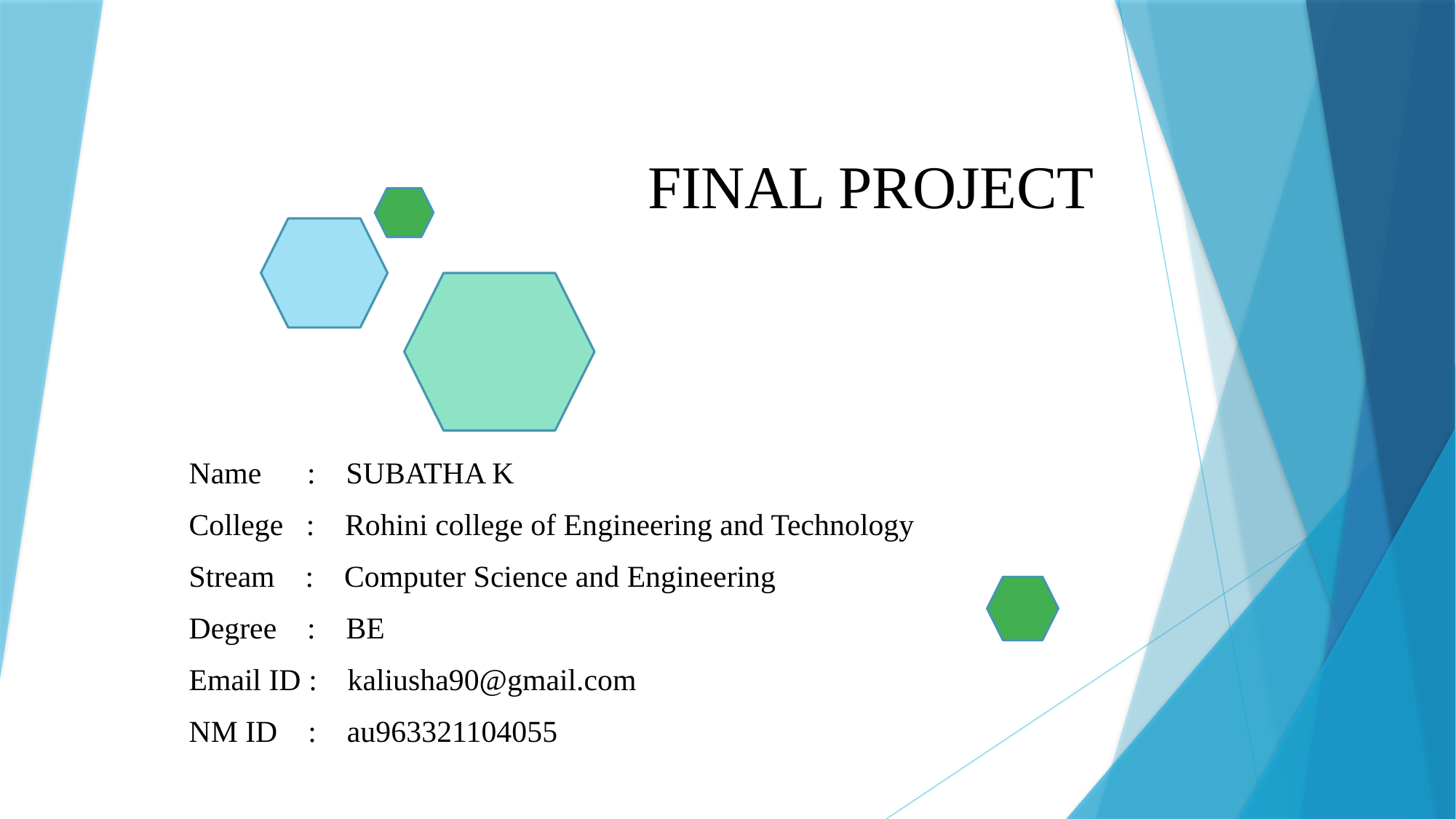

# FINAL PROJECT

Name      :    SUBATHA K
College   :    Rohini college of Engineering and Technology
Stream    :    Computer Science and Engineering
Degree    :    BE
Email ID :    kaliusha90@gmail.com
NM ID    :    au963321104055